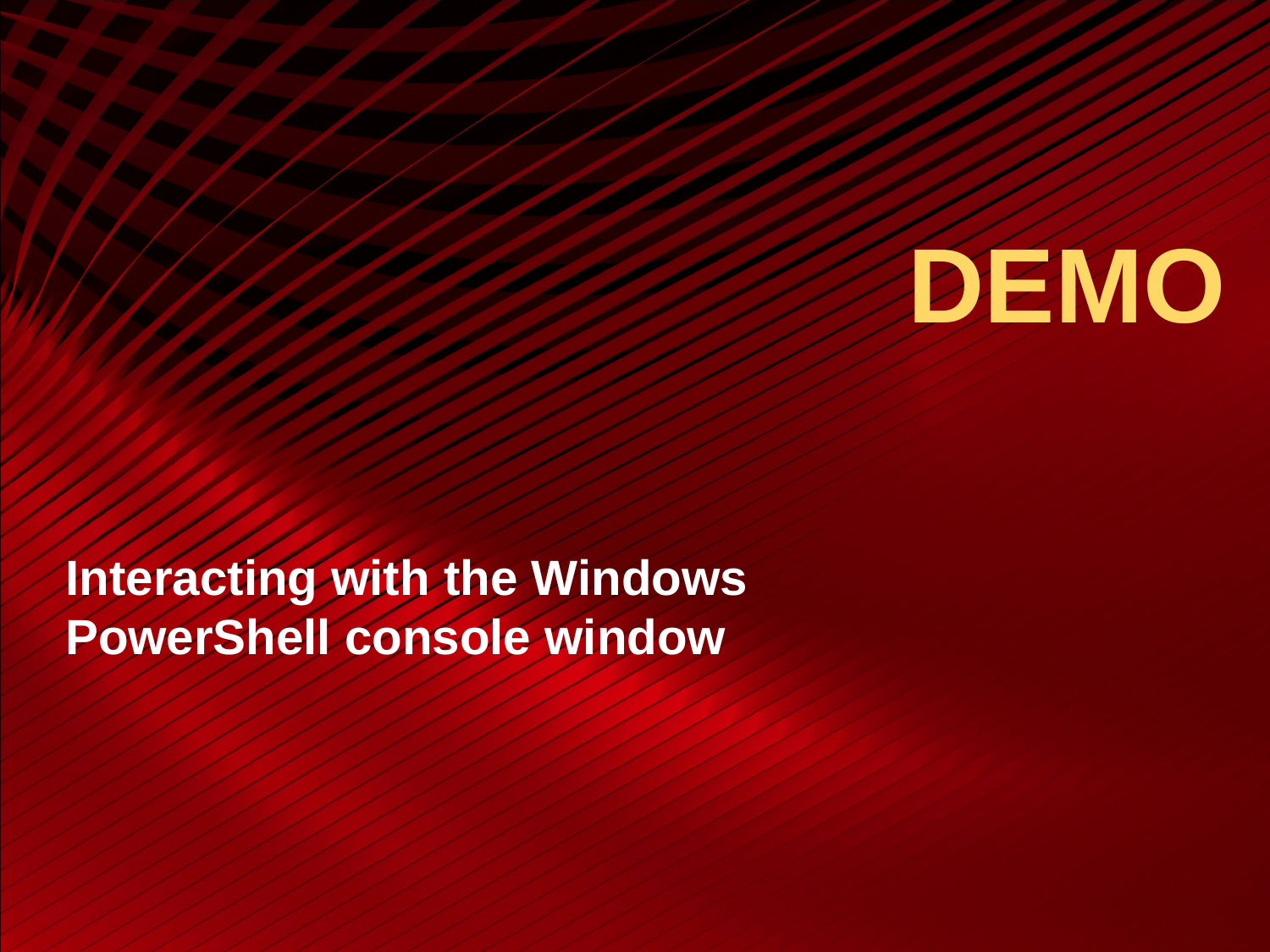

# DEMO
Interacting with the Windows PowerShell console window